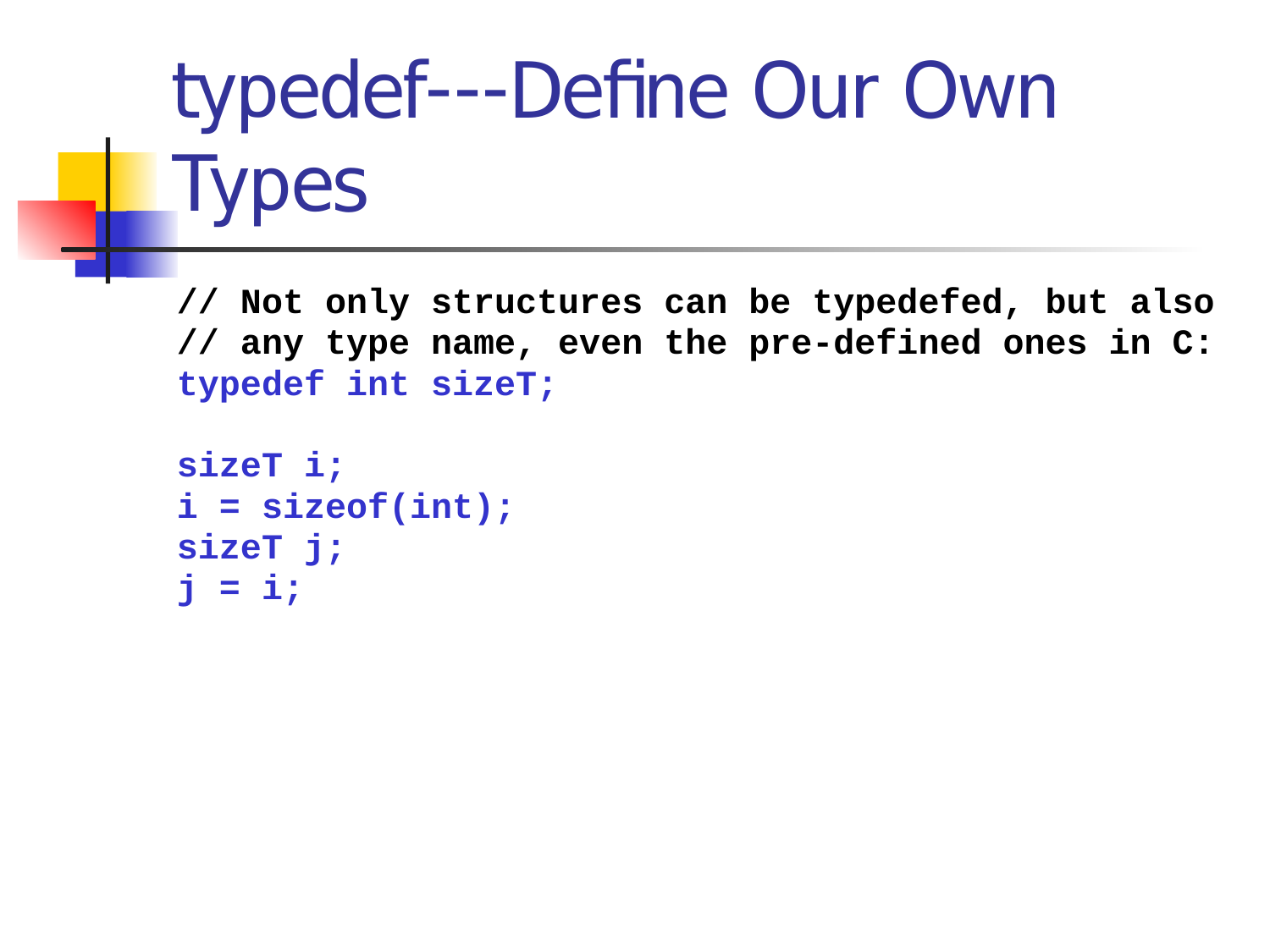

# typedef---Define Our Own Types
// Not only structures can be typedefed, but also
// any type name, even the pre-defined ones in C:
typedef int sizeT;

sizeT i;
i = sizeof(int);
sizeT j;
j = i;